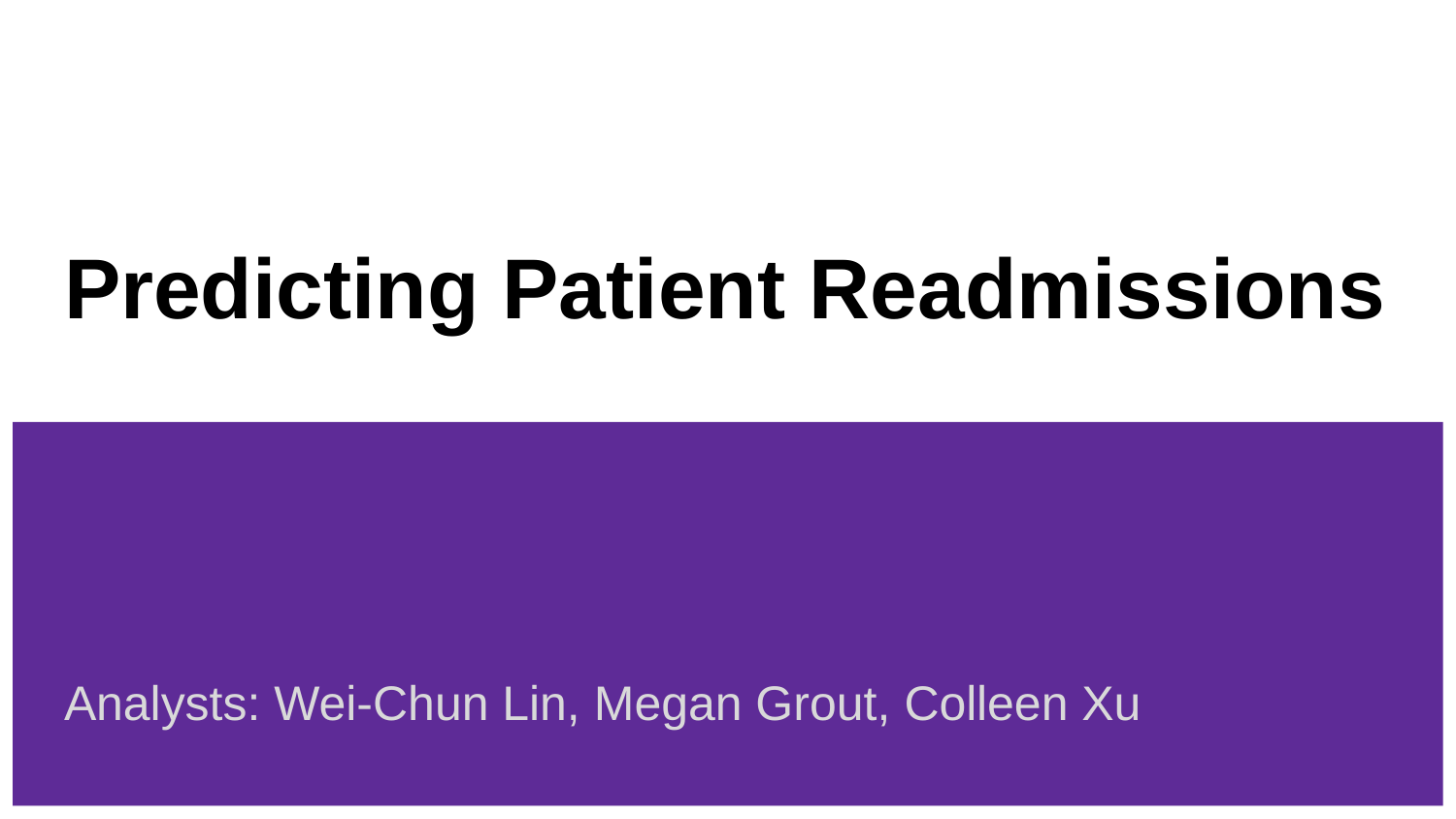

# Predicting Patient Readmissions

Analysts: Wei-Chun Lin, Megan Grout, Colleen Xu